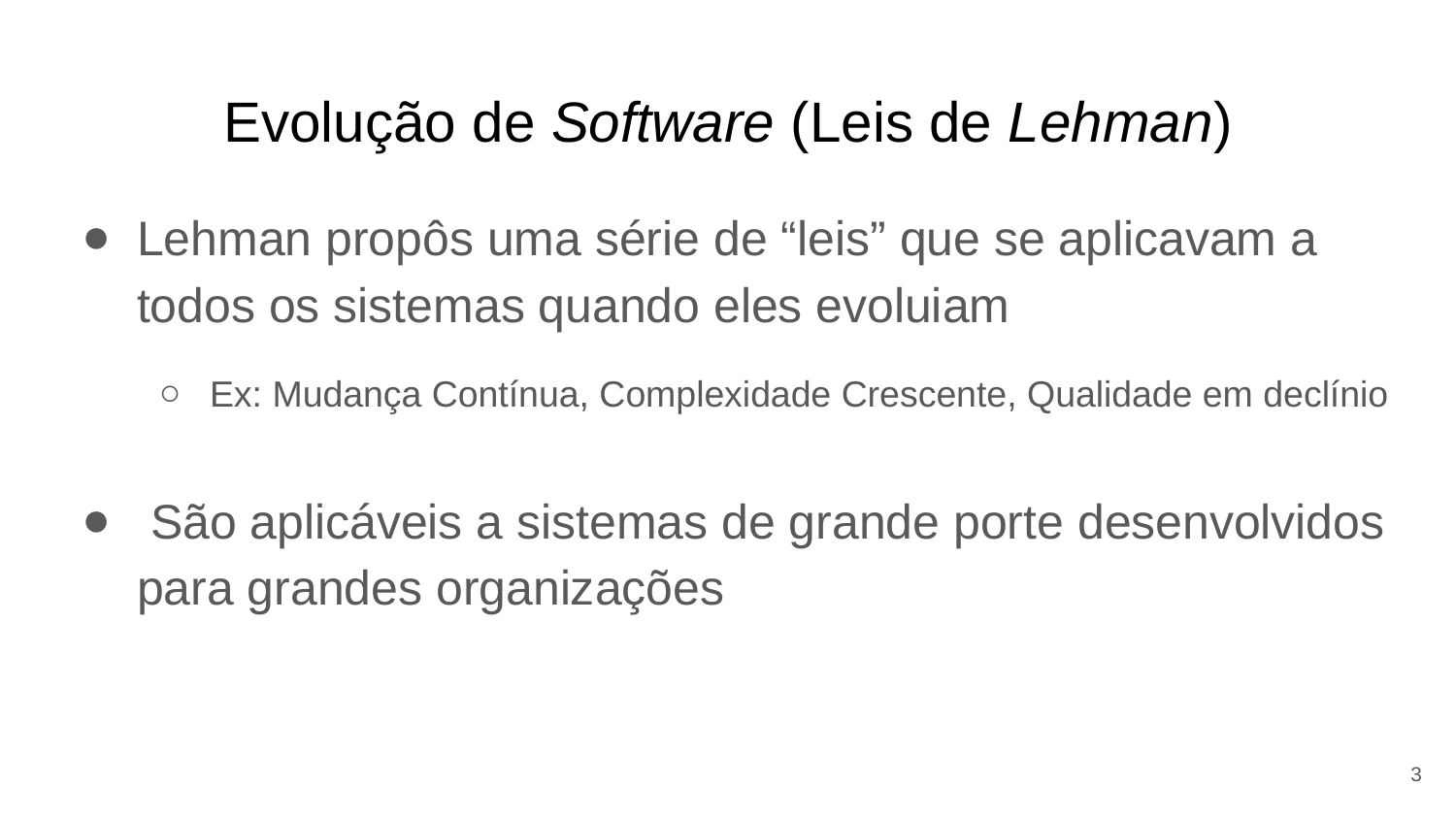

# Evolução de Software (Leis de Lehman)
Lehman propôs uma série de “leis” que se aplicavam a todos os sistemas quando eles evoluiam
Ex: Mudança Contínua, Complexidade Crescente, Qualidade em declínio

 São aplicáveis a sistemas de grande porte desenvolvidos para grandes organizações

3